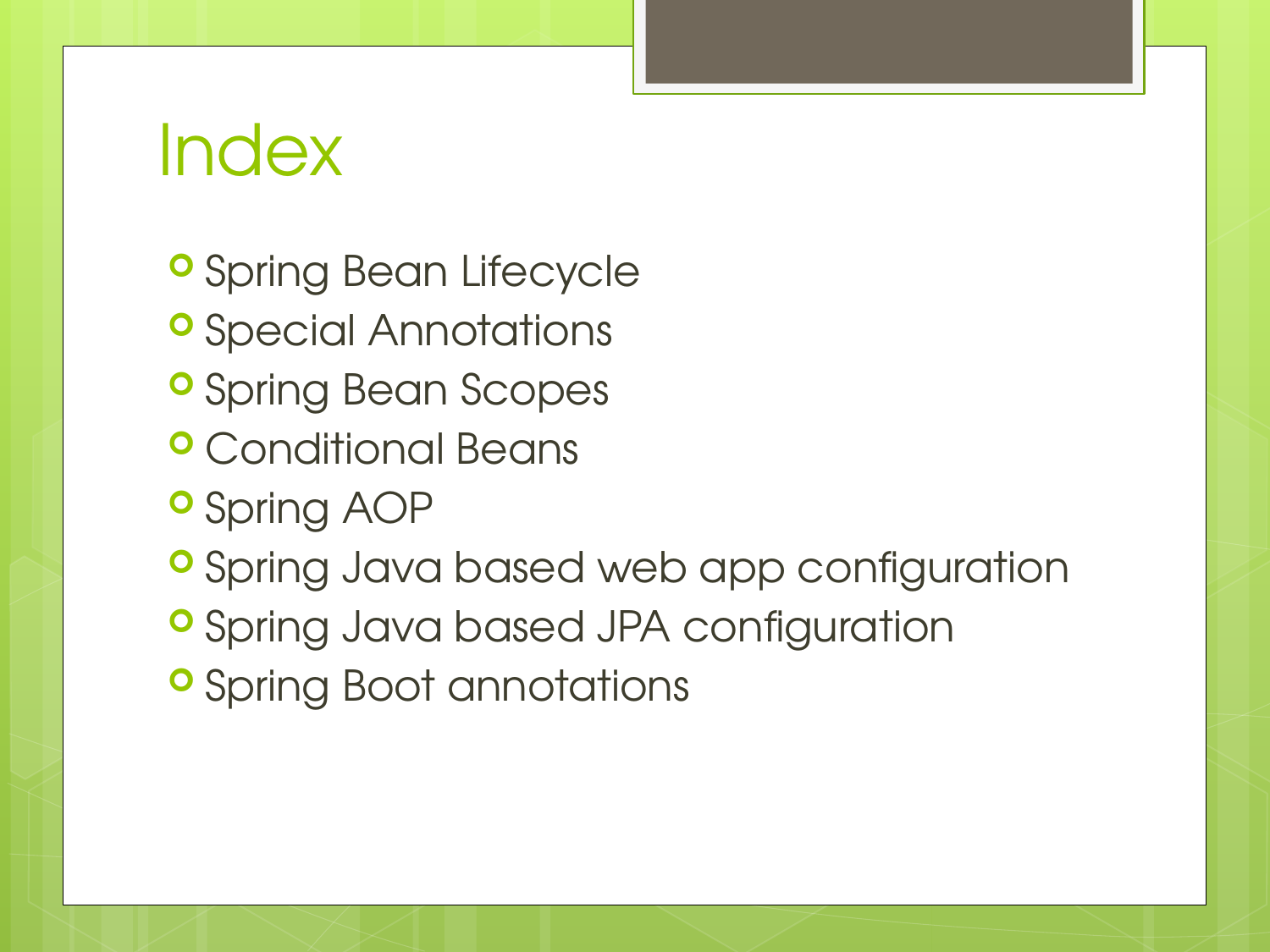

# Index
Spring Bean Lifecycle
Special Annotations
Spring Bean Scopes
Conditional Beans
Spring AOP
Spring Java based web app configuration
Spring Java based JPA configuration
Spring Boot annotations